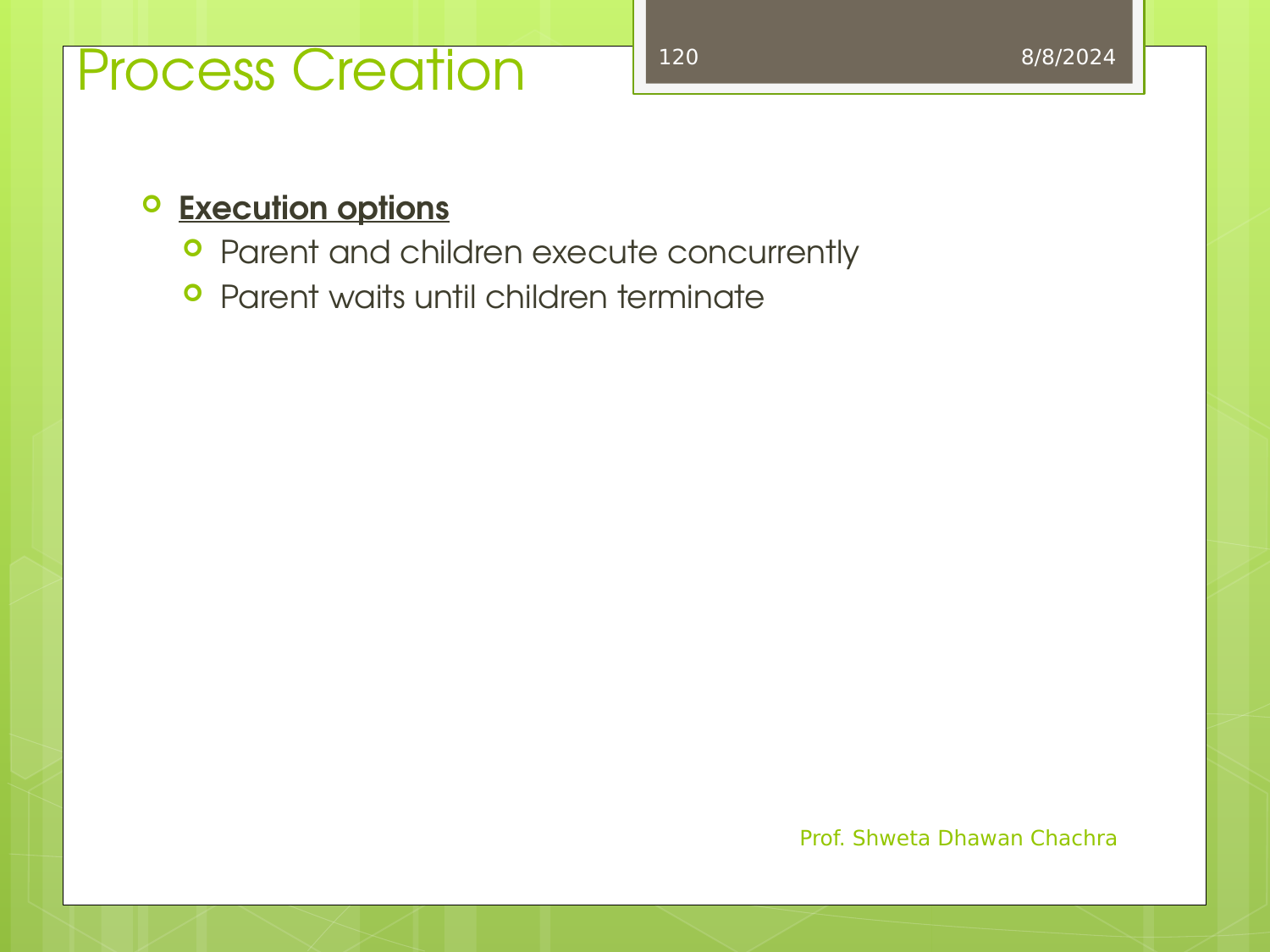

# Process Creation
120
8/8/2024

Execution options
Parent and children execute concurrently
Parent waits until children terminate

Prof. Shweta Dhawan Chachra